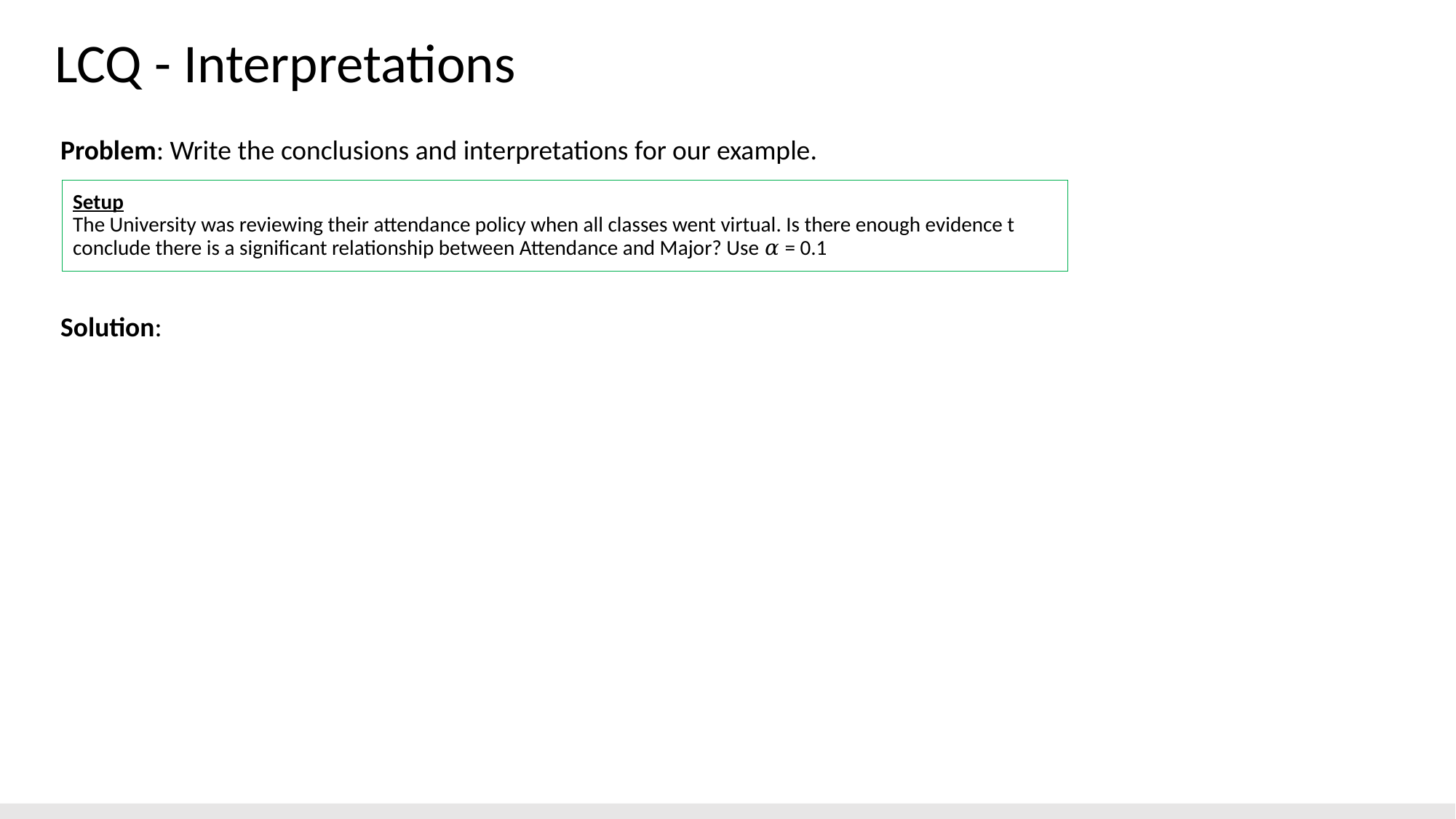

# LCQ - Interpretations
Problem: Write the conclusions and interpretations for our example.

Solution:

Setup
The University was reviewing their attendance policy when all classes went virtual. Is there enough evidence t conclude there is a significant relationship between Attendance and Major? Use 𝛼 = 0.1